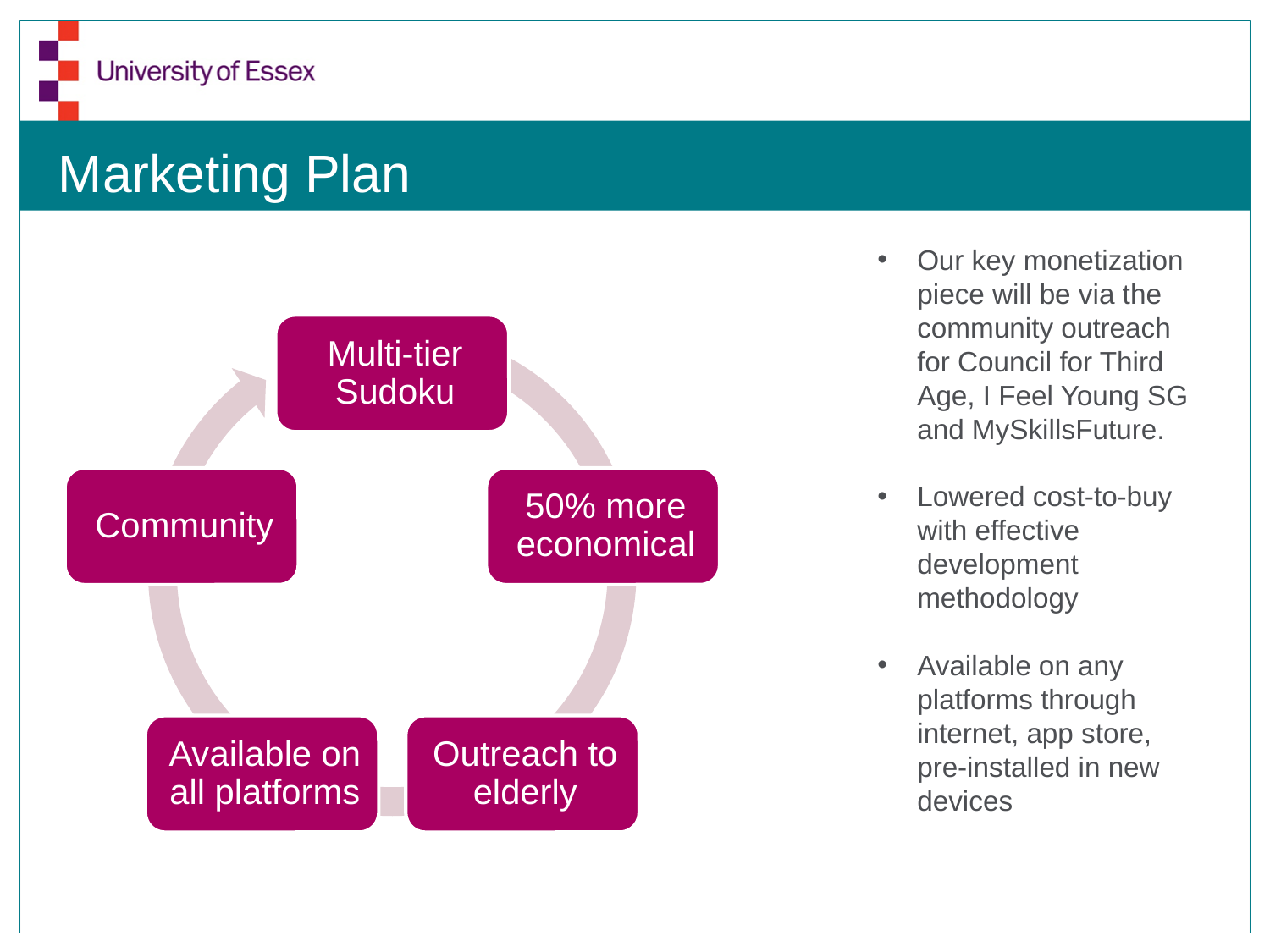

# Marketing Plan
Our key monetization piece will be via the community outreach for Council for Third Age, I Feel Young SG and MySkillsFuture.

Lowered cost-to-buy with effective development methodology

Available on any platforms through internet, app store, pre-installed in new devices
Multi-tier Sudoku
50% more economical
Outreach to elderly
Available on all platforms
Community